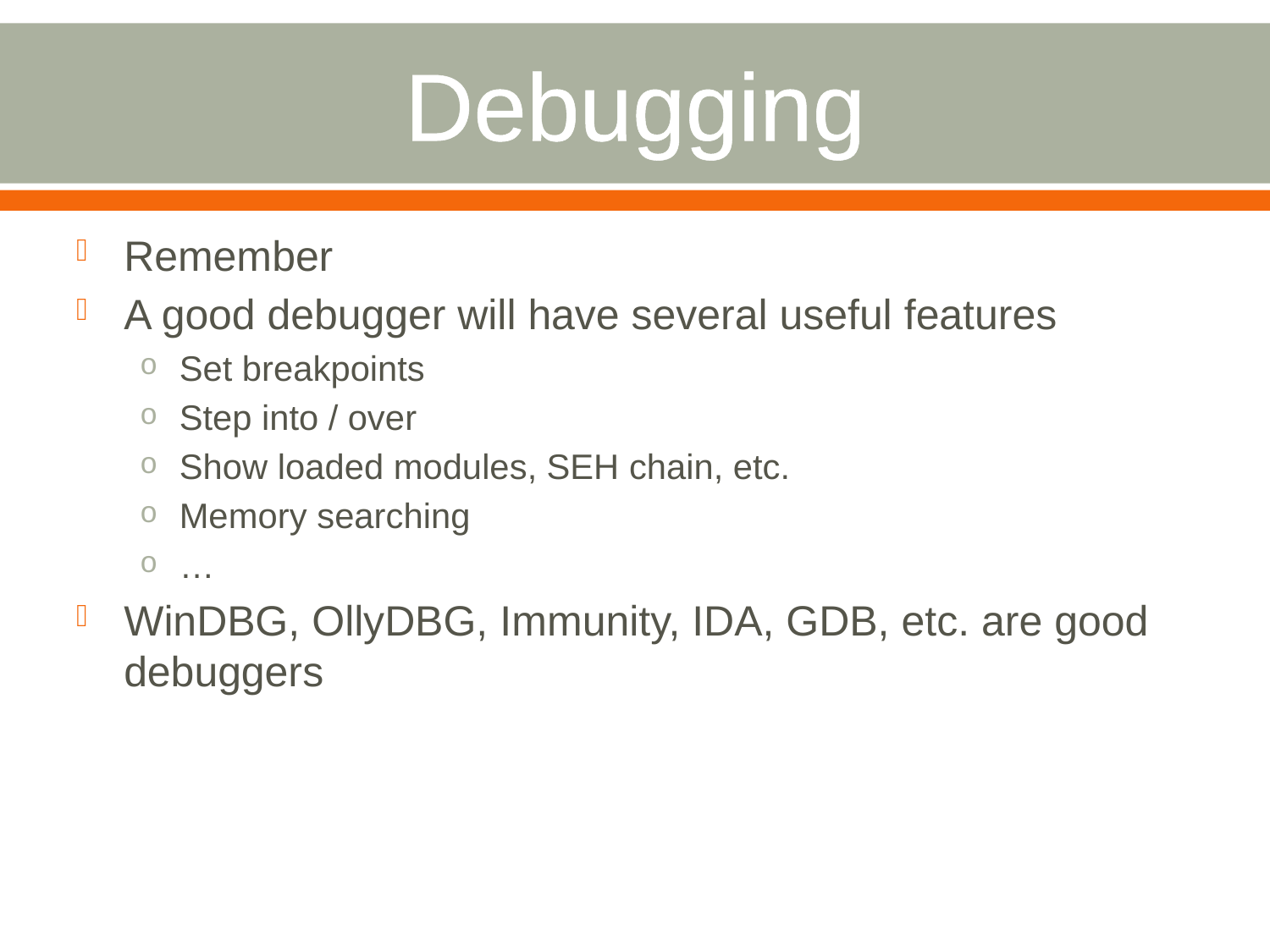

# Debugging
Remember
A good debugger will have several useful features
Set breakpoints
Step into / over
Show loaded modules, SEH chain, etc.
Memory searching
…
WinDBG, OllyDBG, Immunity, IDA, GDB, etc. are good debuggers